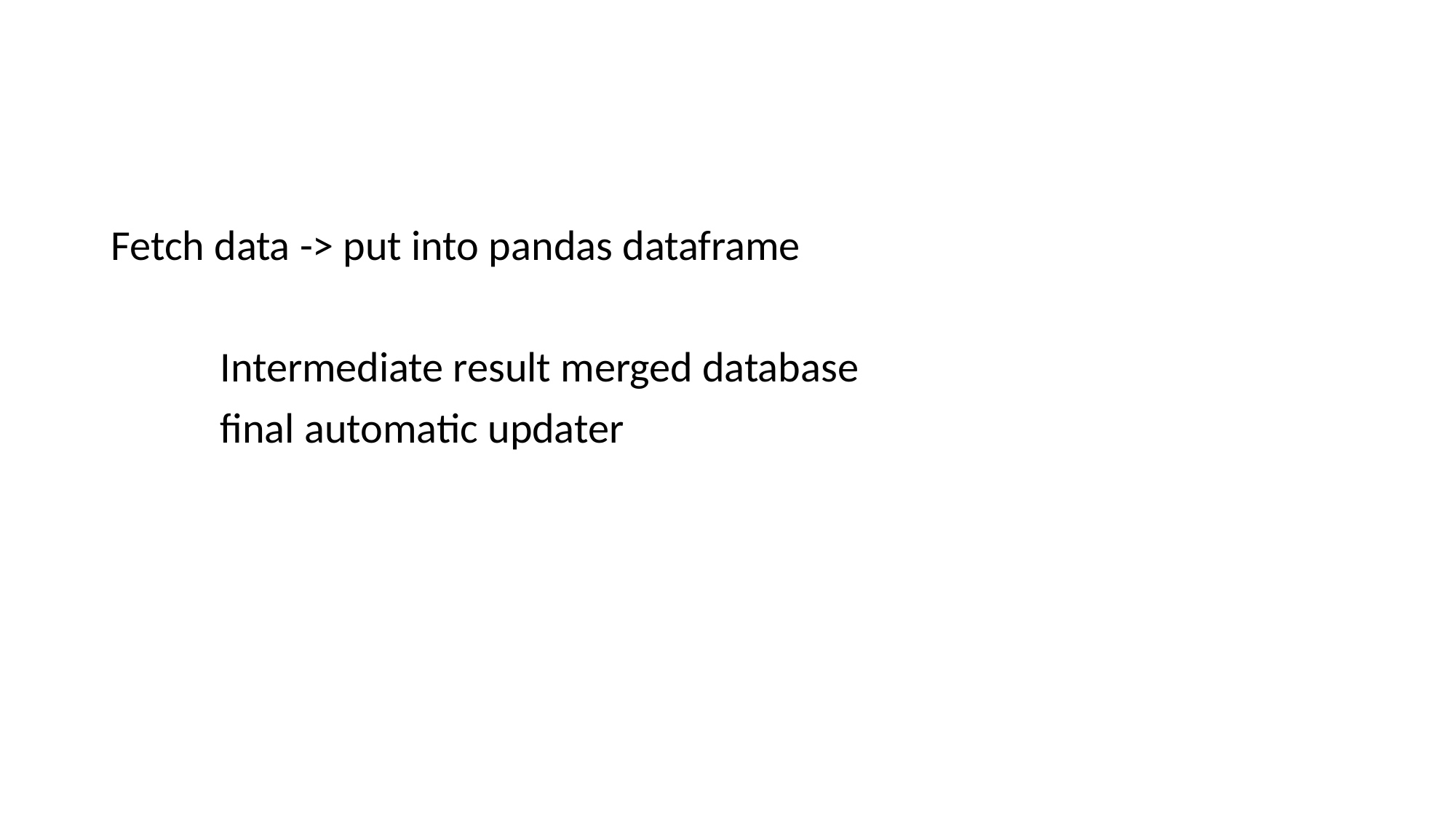

#
Fetch data -> put into pandas dataframe

	Intermediate result merged database
	final automatic updater